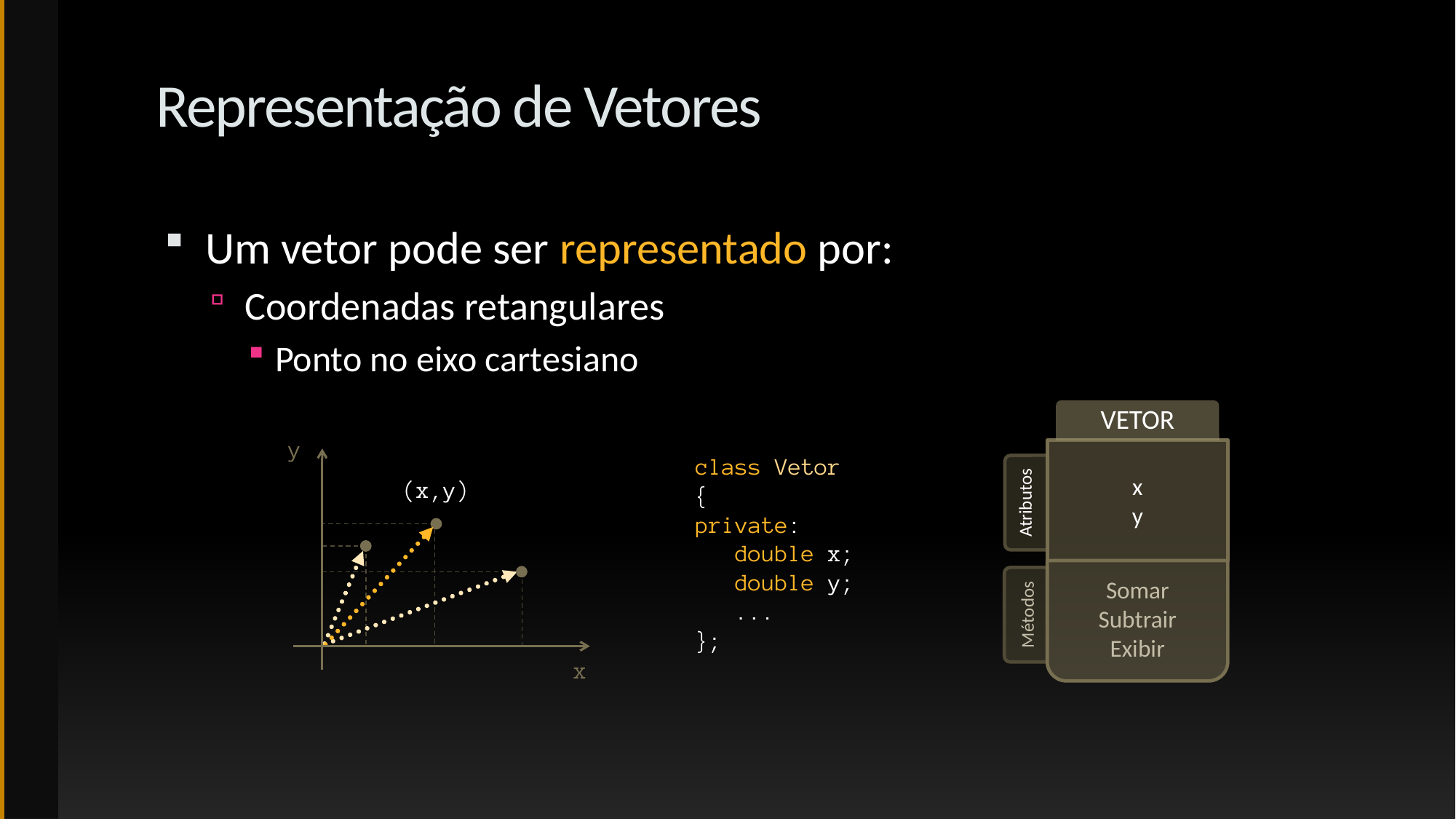

# Representação de Vetores
Um vetor pode ser representado por:
Coordenadas retangulares
Ponto no eixo cartesiano
Vetor
x
y
Somar
Subtrair
Exibir
Atributos
Métodos
y
(x,y)

x
class Vetor
{
private:
   double x;
   double y;
   ...
};